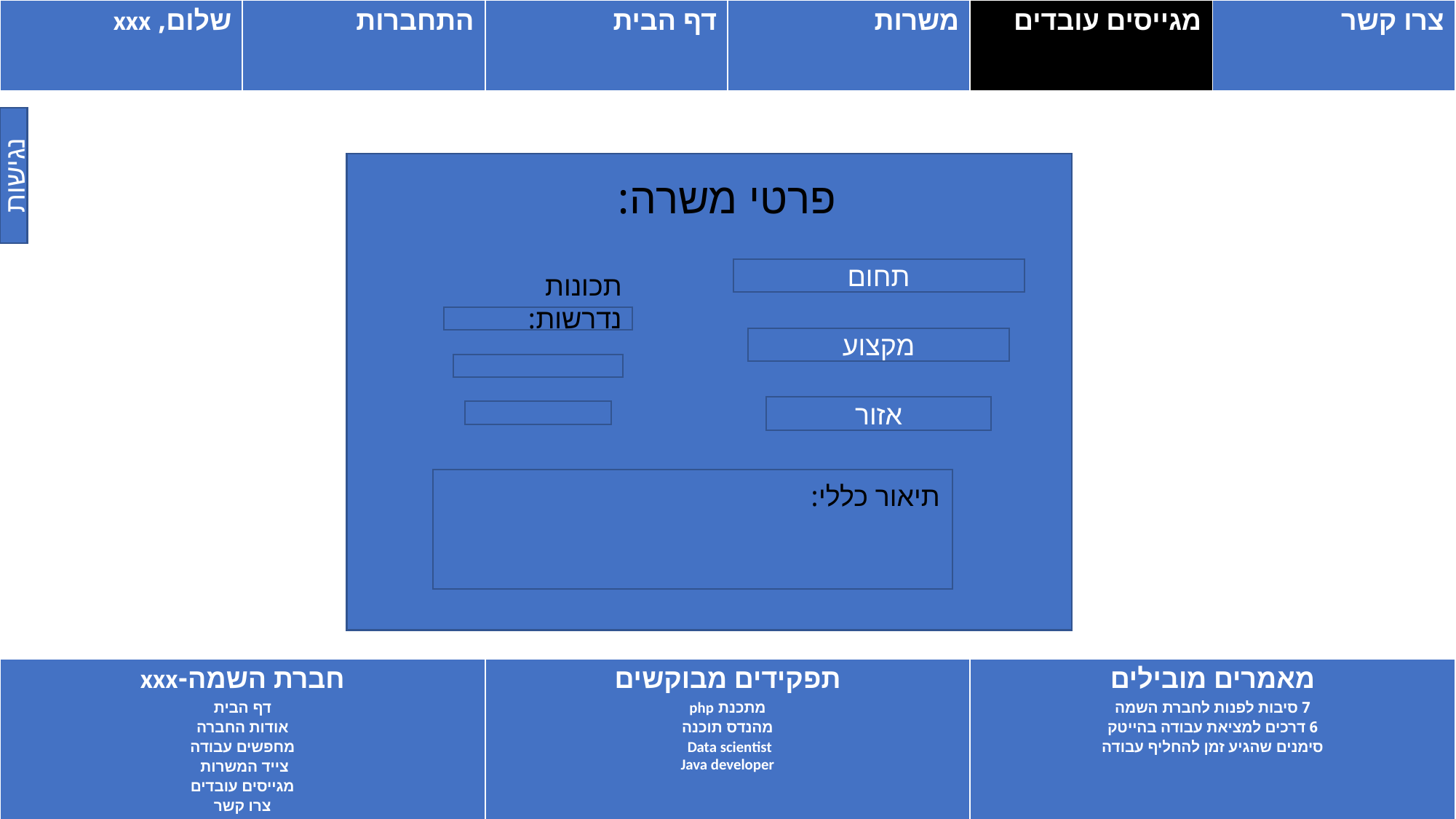

| שלום, xxx | התחברות | דף הבית | משרות | מגייסים עובדים | צרו קשר |
| --- | --- | --- | --- | --- | --- |

נגישות
פרטי משרה:
תחום
מקצוע
אזור
תכונות נדרשות:

תיאור כללי:
| חברת השמה-xxx דף הבית אודות החברה מחפשים עבודה צייד המשרות מגייסים עובדים צרו קשר | תפקידים מבוקשים מתכנת php מהנדס תוכנה Data scientist Java developer | מאמרים מובילים 7 סיבות לפנות לחברת השמה 6 דרכים למציאת עבודה בהייטק סימנים שהגיע זמן להחליף עבודה |
| --- | --- | --- |